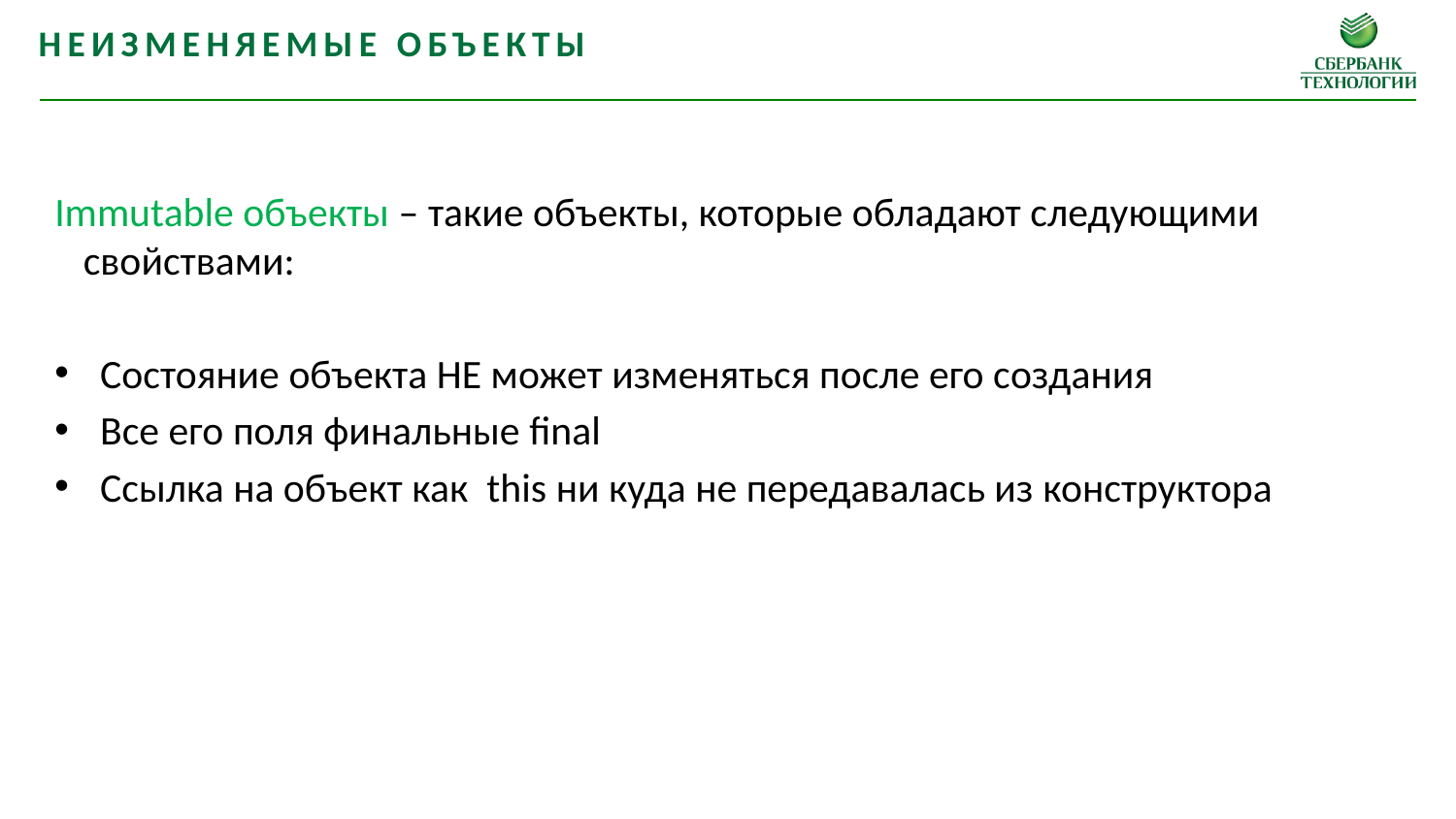

Неизменяемые объекты
Immutable объекты – такие объекты, которые обладают следующими свойствами:

Состояние объекта НЕ может изменяться после его создания
Все его поля финальные final
Ссылка на объект как  this ни куда не передавалась из конструктора